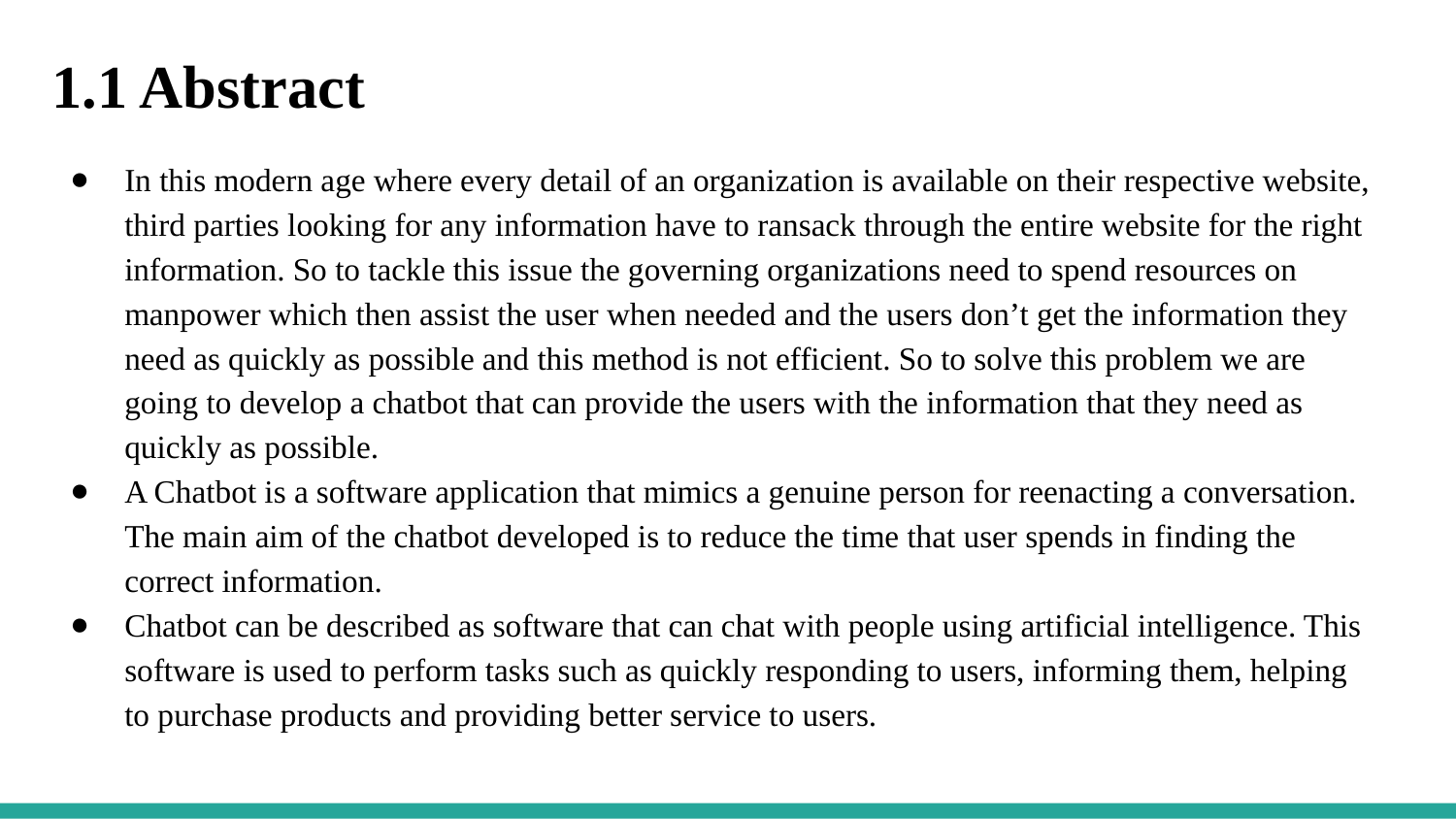

# 1.1 Abstract
In this modern age where every detail of an organization is available on their respective website, third parties looking for any information have to ransack through the entire website for the right information. So to tackle this issue the governing organizations need to spend resources on manpower which then assist the user when needed and the users don’t get the information they need as quickly as possible and this method is not efficient. So to solve this problem we are going to develop a chatbot that can provide the users with the information that they need as quickly as possible.
A Chatbot is a software application that mimics a genuine person for reenacting a conversation. The main aim of the chatbot developed is to reduce the time that user spends in finding the correct information.
Chatbot can be described as software that can chat with people using artificial intelligence. This software is used to perform tasks such as quickly responding to users, informing them, helping to purchase products and providing better service to users.